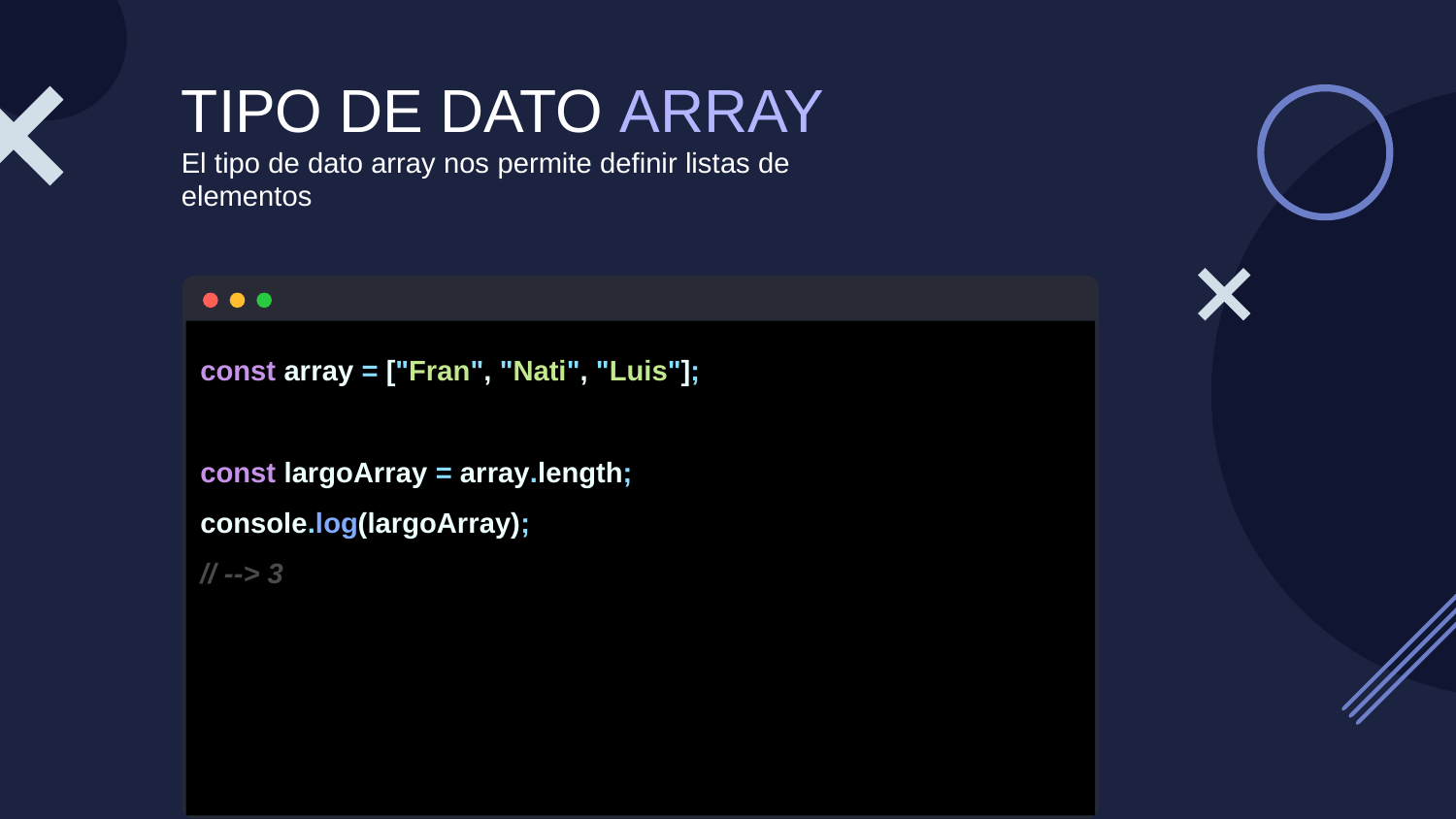

# TIPO DE DATO ARRAY
El tipo de dato array nos permite definir listas de elementos

const array = ["Fran", "Nati", "Luis"];

const largoArray = array.length;
console.log(largoArray);
// --> 3